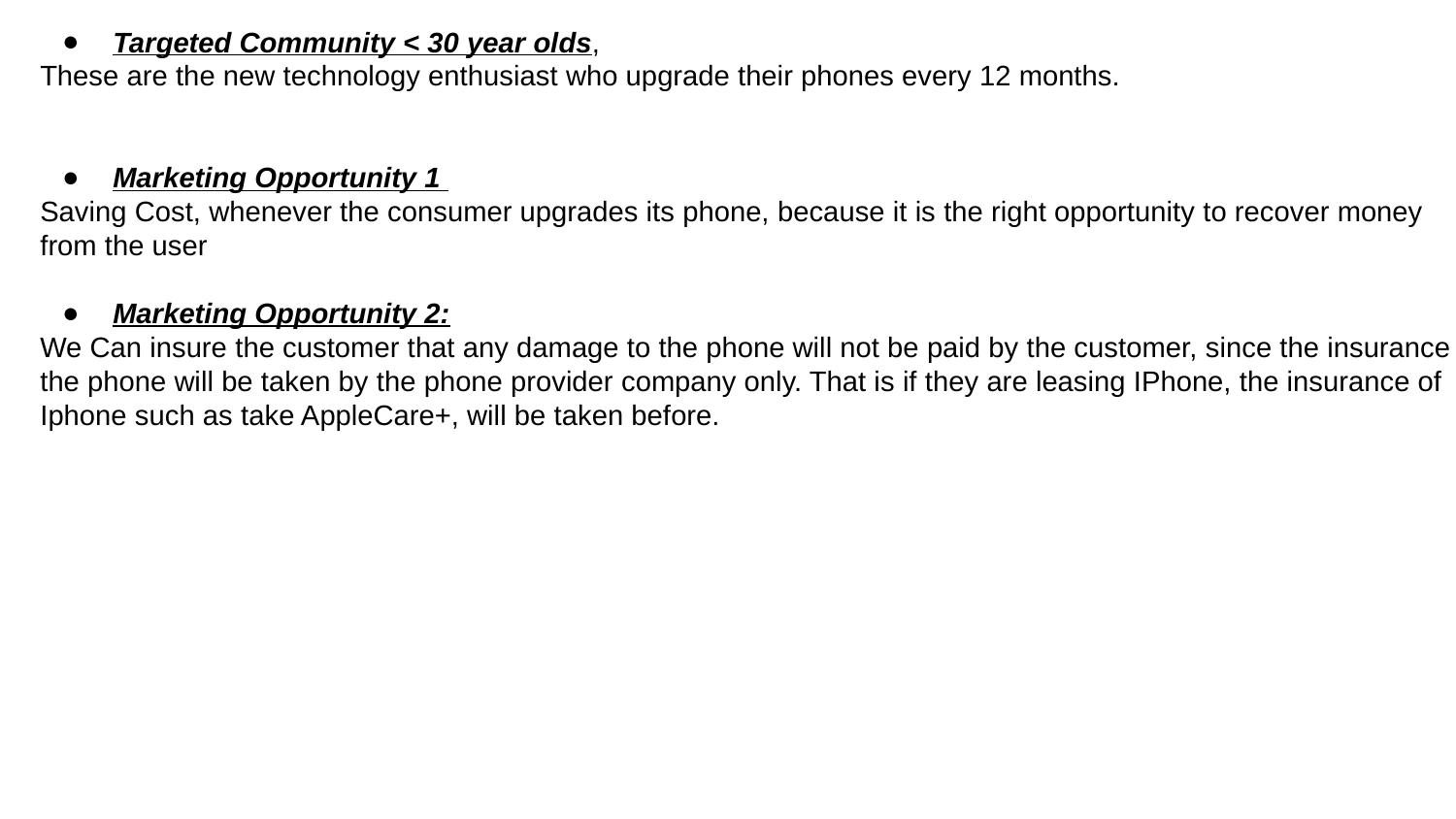

Targeted Community < 30 year olds,
These are the new technology enthusiast who upgrade their phones every 12 months.

Marketing Opportunity 1
Saving Cost, whenever the consumer upgrades its phone, because it is the right opportunity to recover money from the user

Marketing Opportunity 2:
We Can insure the customer that any damage to the phone will not be paid by the customer, since the insurance of the phone will be taken by the phone provider company only. That is if they are leasing IPhone, the insurance of Iphone such as take AppleCare+, will be taken before.